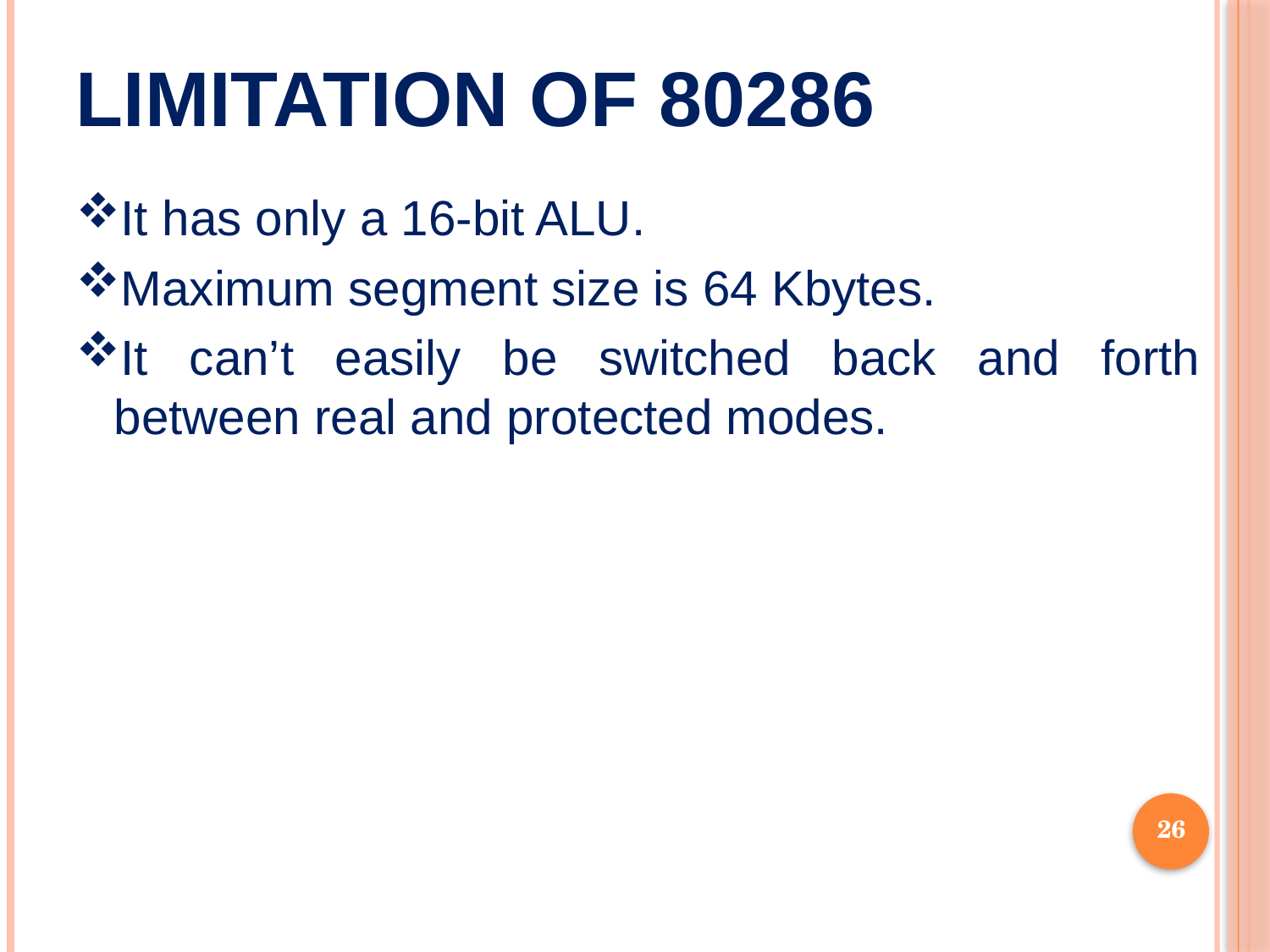

# Limitation of 80286
It has only a 16-bit ALU.
Maximum segment size is 64 Kbytes.
It can’t easily be switched back and forth between real and protected modes.
26